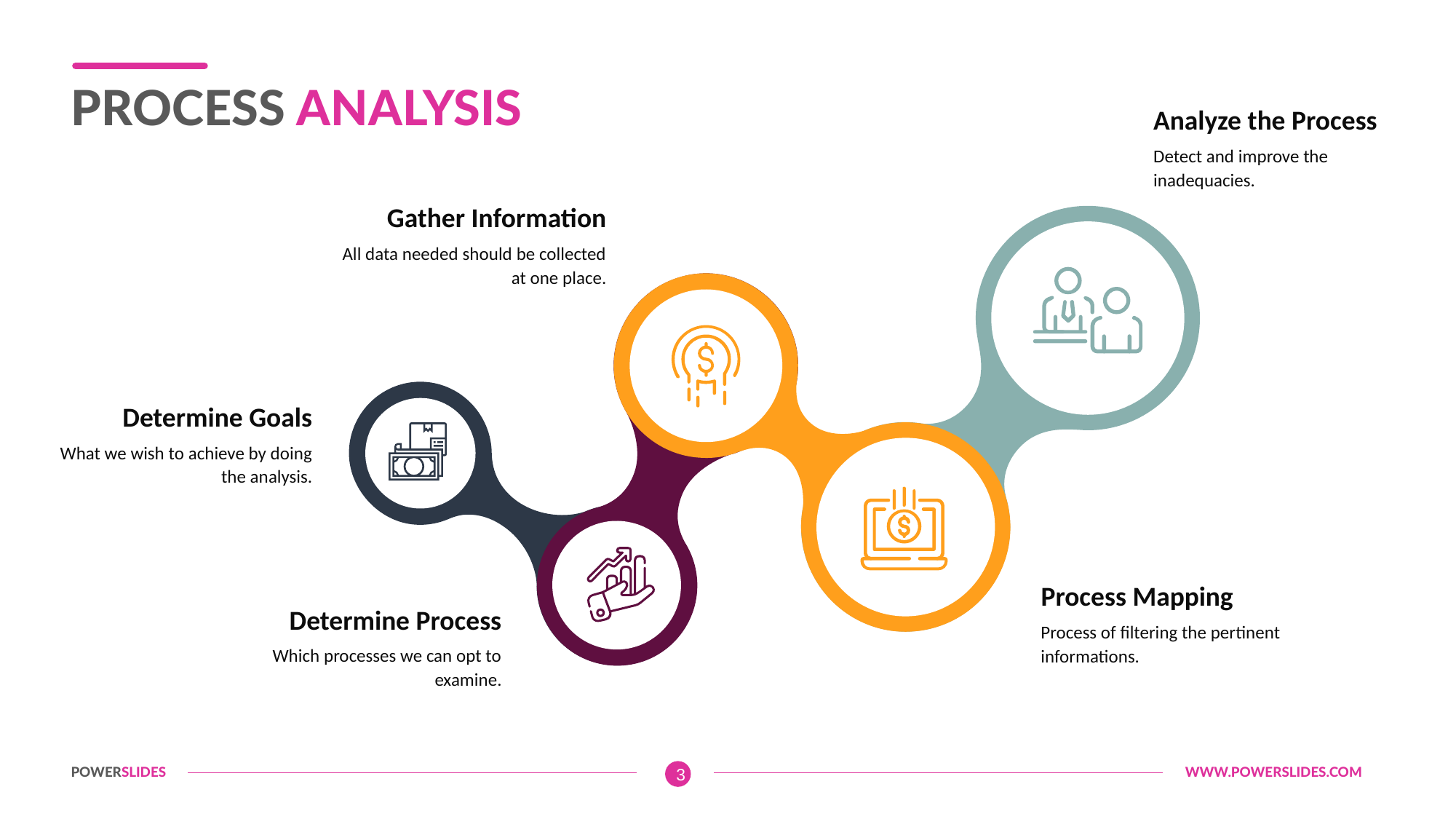

PROCESS ANALYSIS
Analyze the Process
Detect and improve the inadequacies.
Gather Information

All data needed should be collected at one place.

Determine Goals

What we wish to achieve by doing the analysis.

Process Mapping
Determine Process
Process of filtering the pertinent informations.
Which processes we can opt to examine.

POWERSLIDES									  	       WWW.POWERSLIDES.COM
3